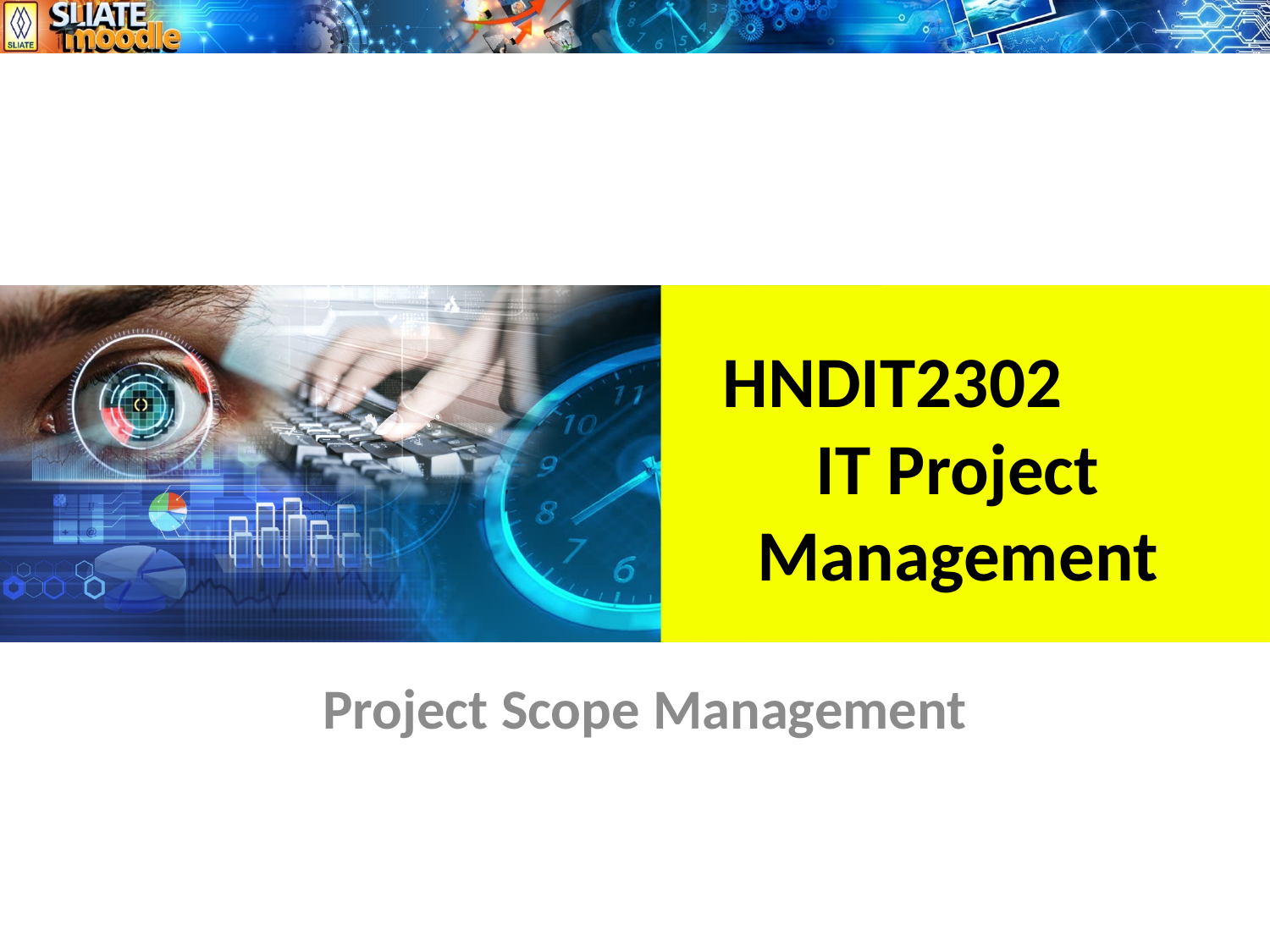

# HNDIT2302         IT Project Management
Project Scope Management